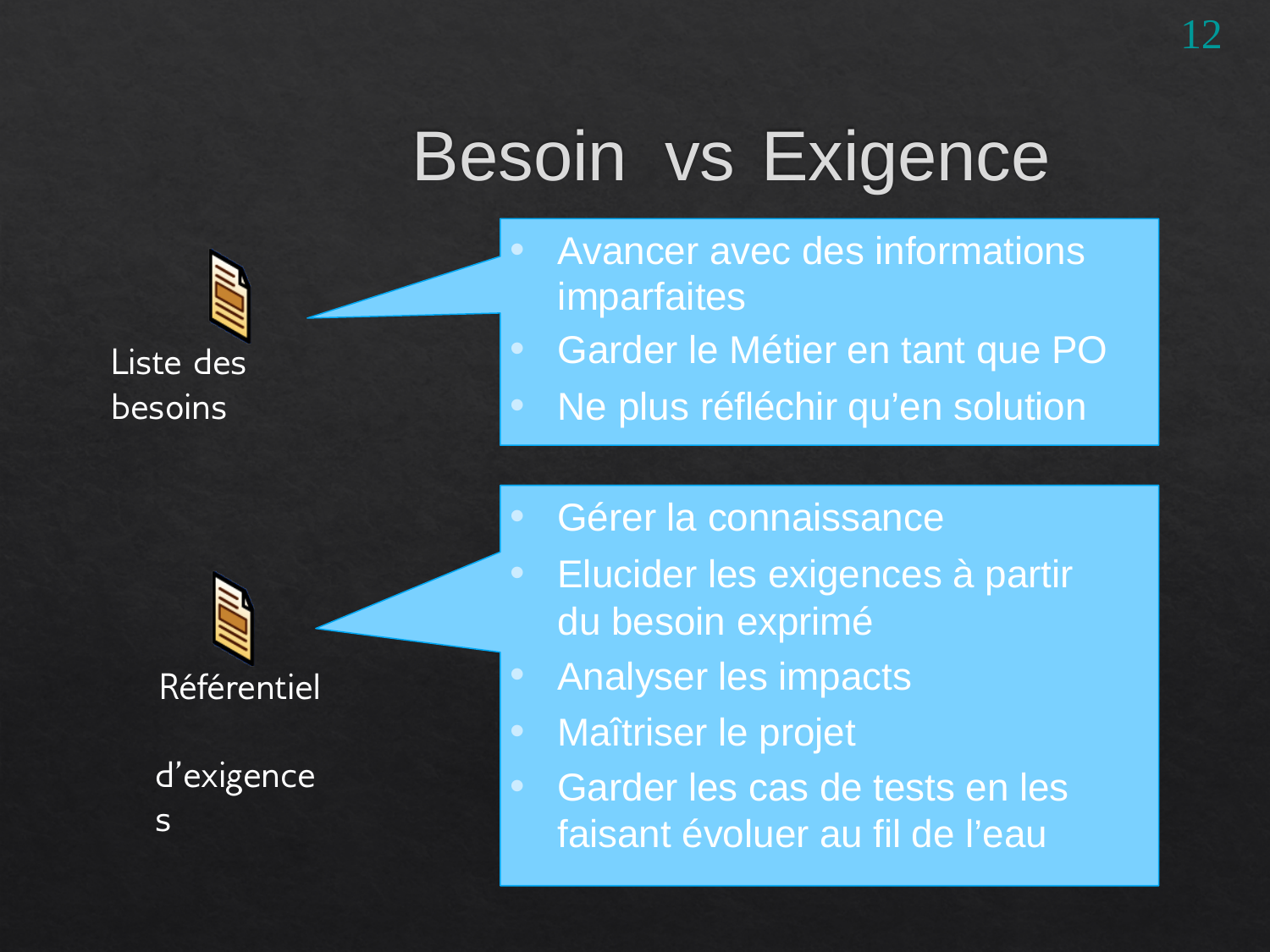

12
# Besoin	vs	Exigence

Avancer avec des informations  imparfaites
Garder le Métier en tant que PO
Ne plus réfléchir qu’en solution

Liste des besoins

Gérer la connaissance
Elucider les exigences à partir  du besoin exprimé
Analyser les impacts
Maîtriser le projet
Garder les cas de tests en les  faisant évoluer au fil de l’eau

Référentiel  d’exigences